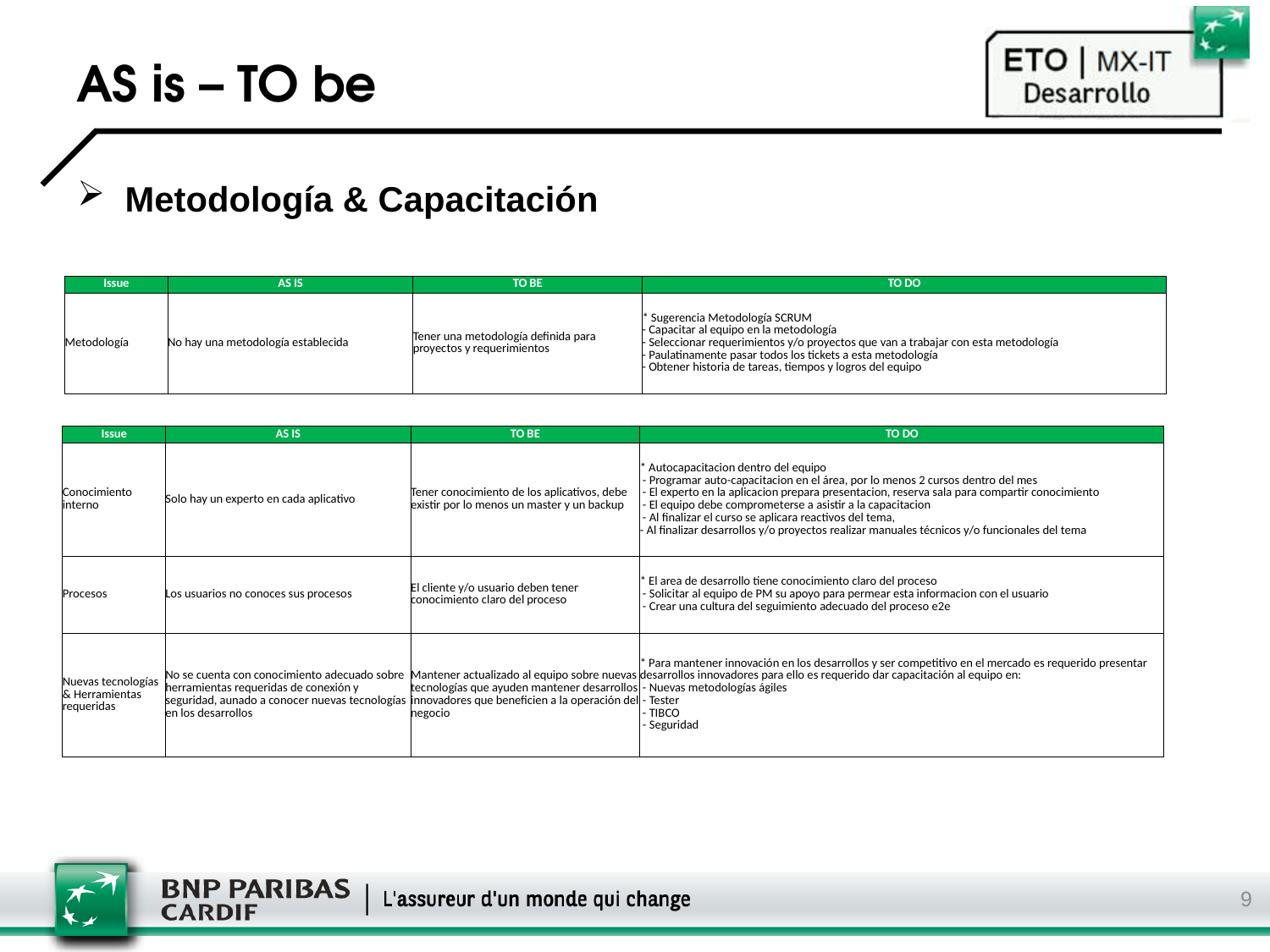

# AS is – TO be
Metodología & Capacitación
| Issue | AS IS | TO BE | TO DO |
| --- | --- | --- | --- |
| Metodología | No hay una metodología establecida | Tener una metodología definida para proyectos y requerimientos | \* Sugerencia Metodología SCRUM - Capacitar al equipo en la metodología - Seleccionar requerimientos y/o proyectos que van a trabajar con esta metodología - Paulatinamente pasar todos los tickets a esta metodología - Obtener historia de tareas, tiempos y logros del equipo |
| Issue | AS IS | TO BE | TO DO |
| --- | --- | --- | --- |
| Conocimiento interno | Solo hay un experto en cada aplicativo | Tener conocimiento de los aplicativos, debe existir por lo menos un master y un backup | \* Autocapacitacion dentro del equipo - Programar auto-capacitacion en el área, por lo menos 2 cursos dentro del mes - El experto en la aplicacion prepara presentacion, reserva sala para compartir conocimiento - El equipo debe comprometerse a asistir a la capacitacion - Al finalizar el curso se aplicara reactivos del tema, - Al finalizar desarrollos y/o proyectos realizar manuales técnicos y/o funcionales del tema |
| Procesos | Los usuarios no conoces sus procesos | El cliente y/o usuario deben tener conocimiento claro del proceso | \* El area de desarrollo tiene conocimiento claro del proceso - Solicitar al equipo de PM su apoyo para permear esta informacion con el usuario - Crear una cultura del seguimiento adecuado del proceso e2e |
| Nuevas tecnologías & Herramientas requeridas | No se cuenta con conocimiento adecuado sobre herramientas requeridas de conexión y seguridad, aunado a conocer nuevas tecnologías en los desarrollos | Mantener actualizado al equipo sobre nuevas tecnologías que ayuden mantener desarrollos innovadores que beneficien a la operación del negocio | \* Para mantener innovación en los desarrollos y ser competitivo en el mercado es requerido presentar desarrollos innovadores para ello es requerido dar capacitación al equipo en: - Nuevas metodologías ágiles - Tester - TIBCO - Seguridad |
9